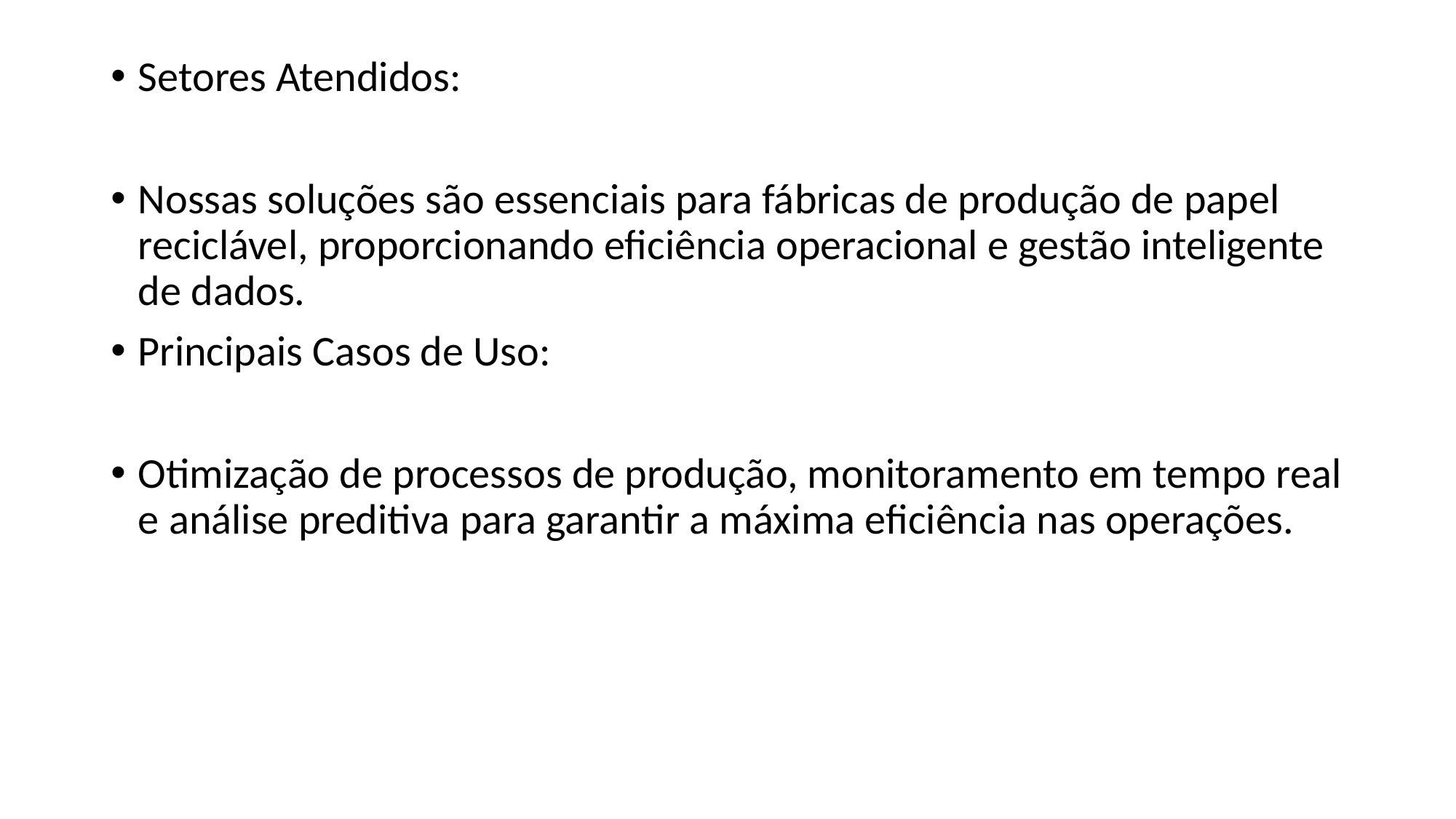

Setores Atendidos:

Nossas soluções são essenciais para fábricas de produção de papel reciclável, proporcionando eficiência operacional e gestão inteligente de dados.
Principais Casos de Uso:

Otimização de processos de produção, monitoramento em tempo real e análise preditiva para garantir a máxima eficiência nas operações.